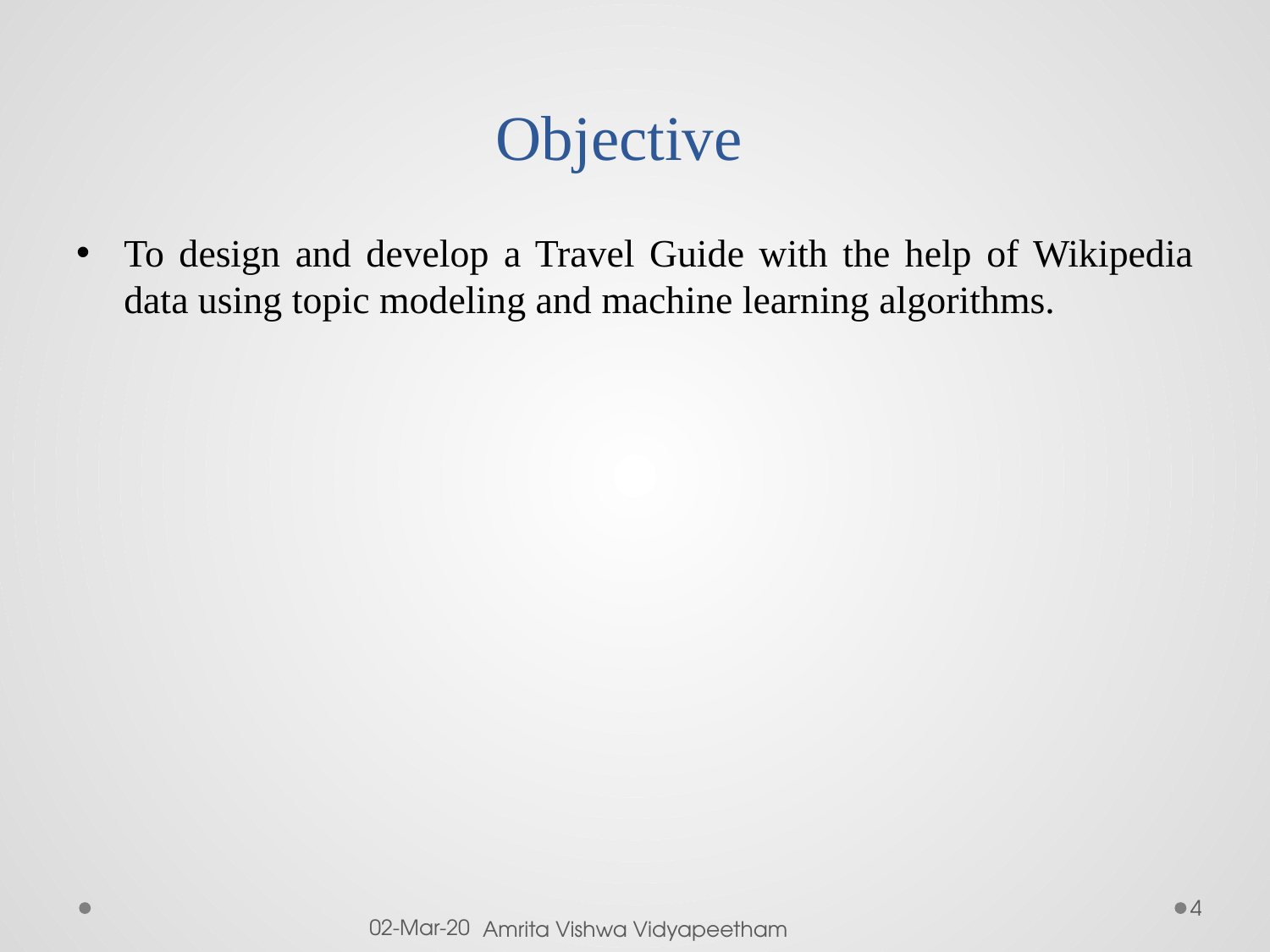

# Objective
To design and develop a Travel Guide with the help of Wikipedia data using topic modeling and machine learning algorithms.

4
02-Mar-20
Amrita Vishwa Vidyapeetham